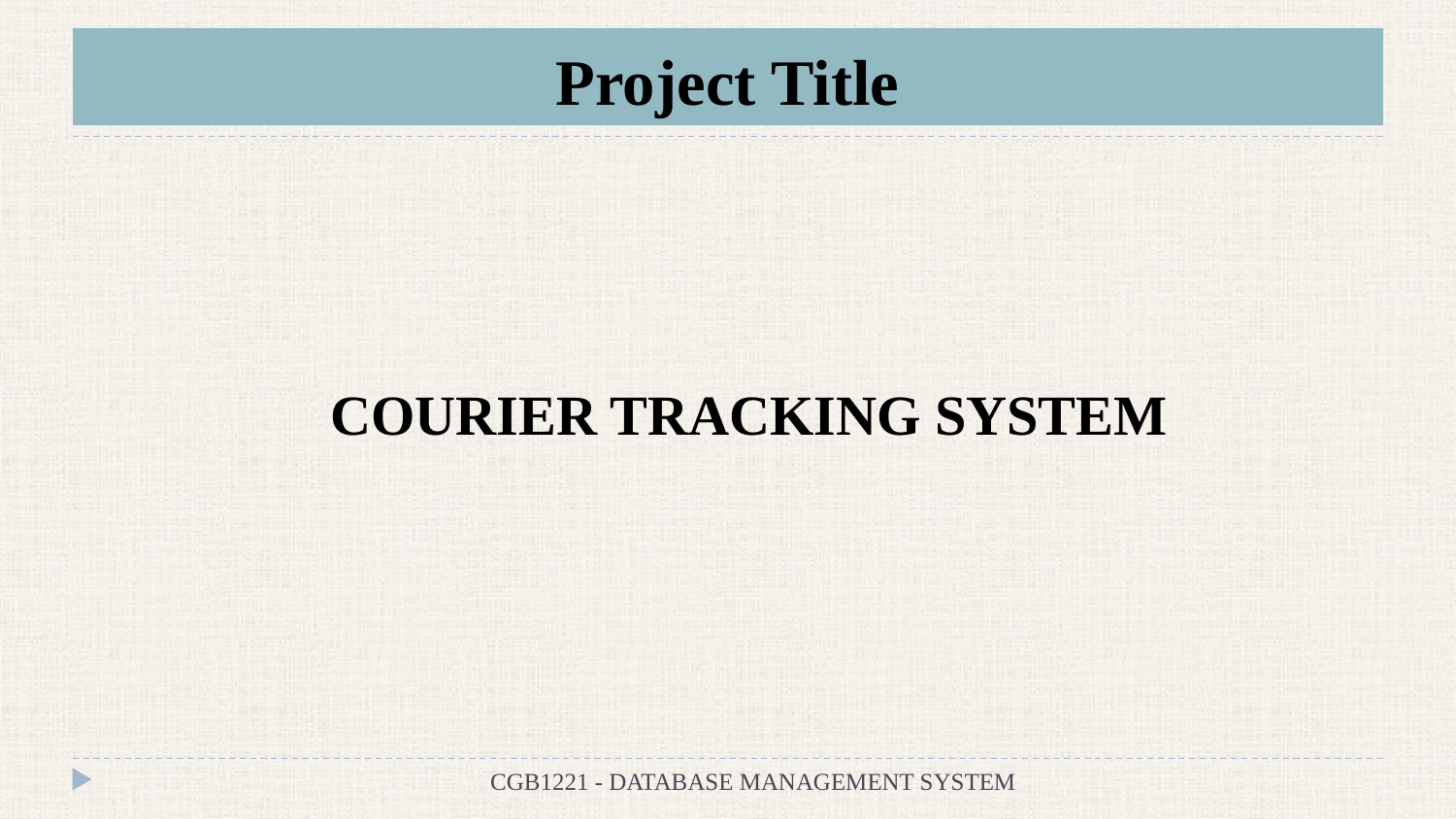

# Project Title

   COURIER TRACKING SYSTEM

CGB1221 - DATABASE MANAGEMENT SYSTEM